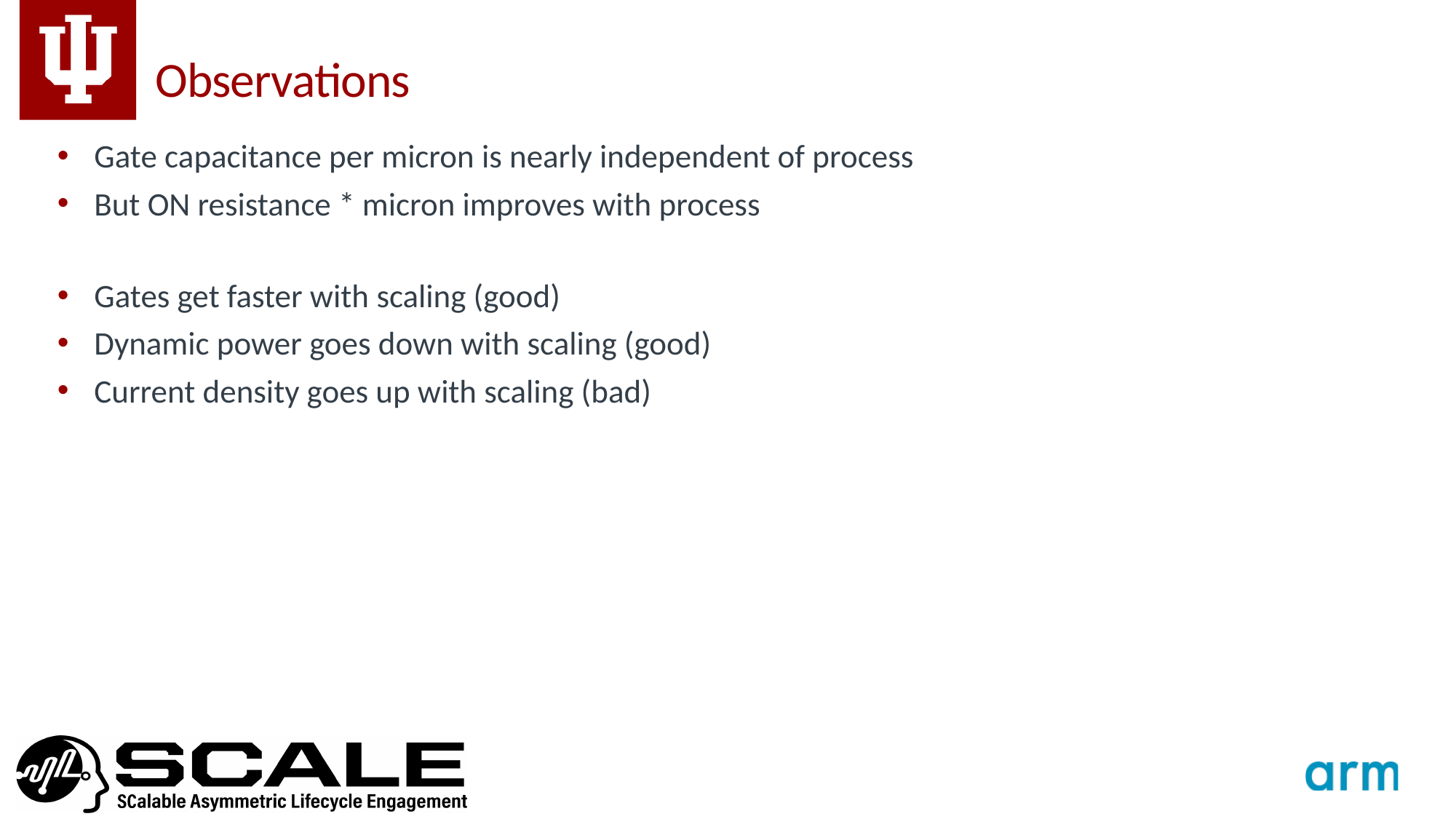

# Observations
Gate capacitance per micron is nearly independent of process
But ON resistance * micron improves with process

Gates get faster with scaling (good)
Dynamic power goes down with scaling (good)
Current density goes up with scaling (bad)